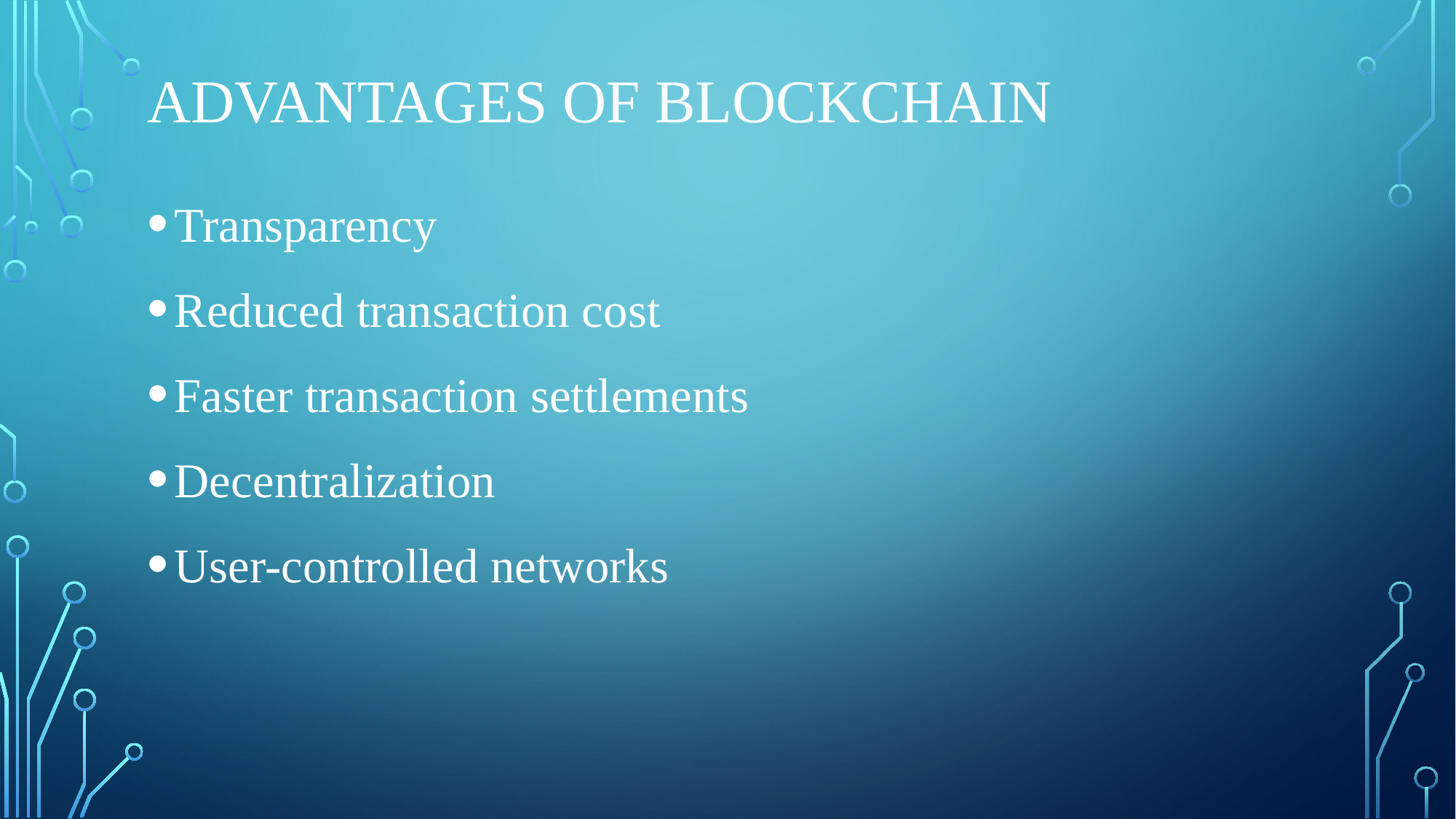

# Advantages of blockchain
Transparency
Reduced transaction cost
Faster transaction settlements
Decentralization
User-controlled networks